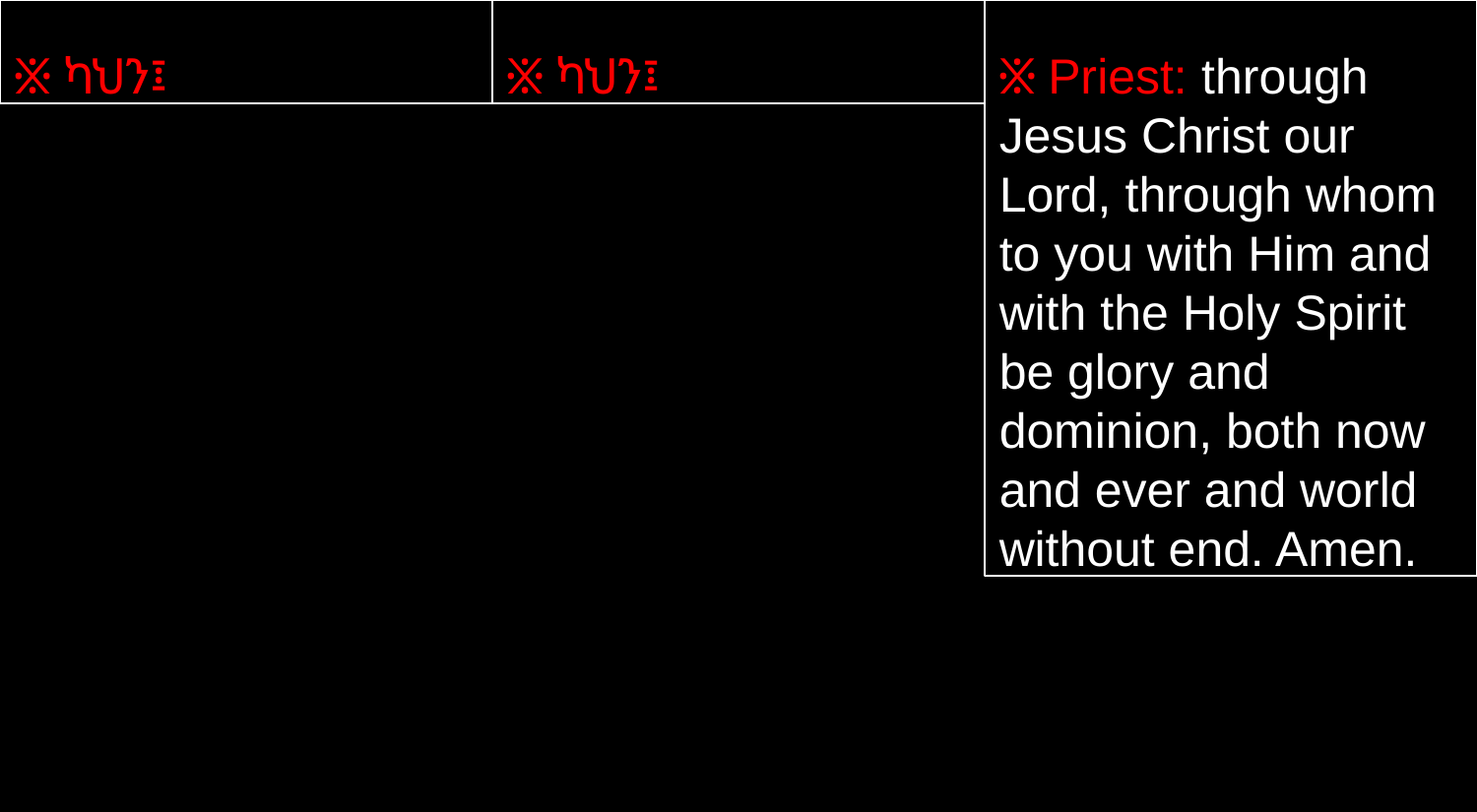

፠ ካህን፤

፠ ካህን፤

፠ Priest: through Jesus Christ our Lord, through whom to you with Him and with the Holy Spirit be glory and dominion, both now and ever and world without end. Amen.